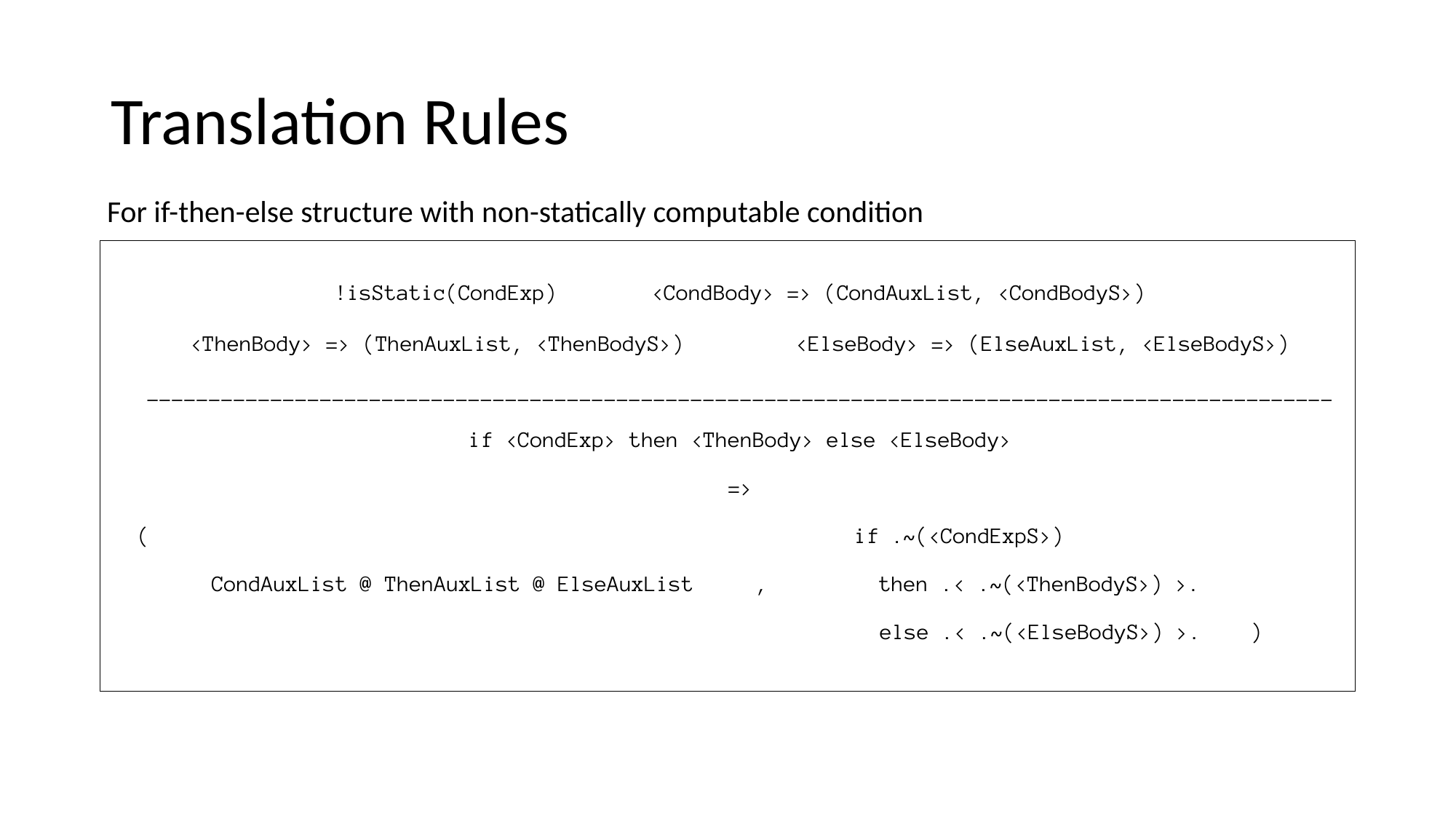

# Translation Rules
For if-then-else structure with non-statically computable condition
!isStatic(CondExp)           <CondBody> => (CondAuxList, <CondBodyS>)
<ThenBody> => (ThenAuxList, <ThenBodyS>)         <ElseBody> => (ElseAuxList, <ElseBodyS>)
________________________________________________________________________________________________
if <CondExp> then <ThenBody> else <ElseBody>
=>
(                                                         if .~(<CondExpS>)
      CondAuxList @ ThenAuxList @ ElseAuxList     ,         then .< .~(<ThenBodyS>) >.
                                                            else .< .~(<ElseBodyS>) >.    )